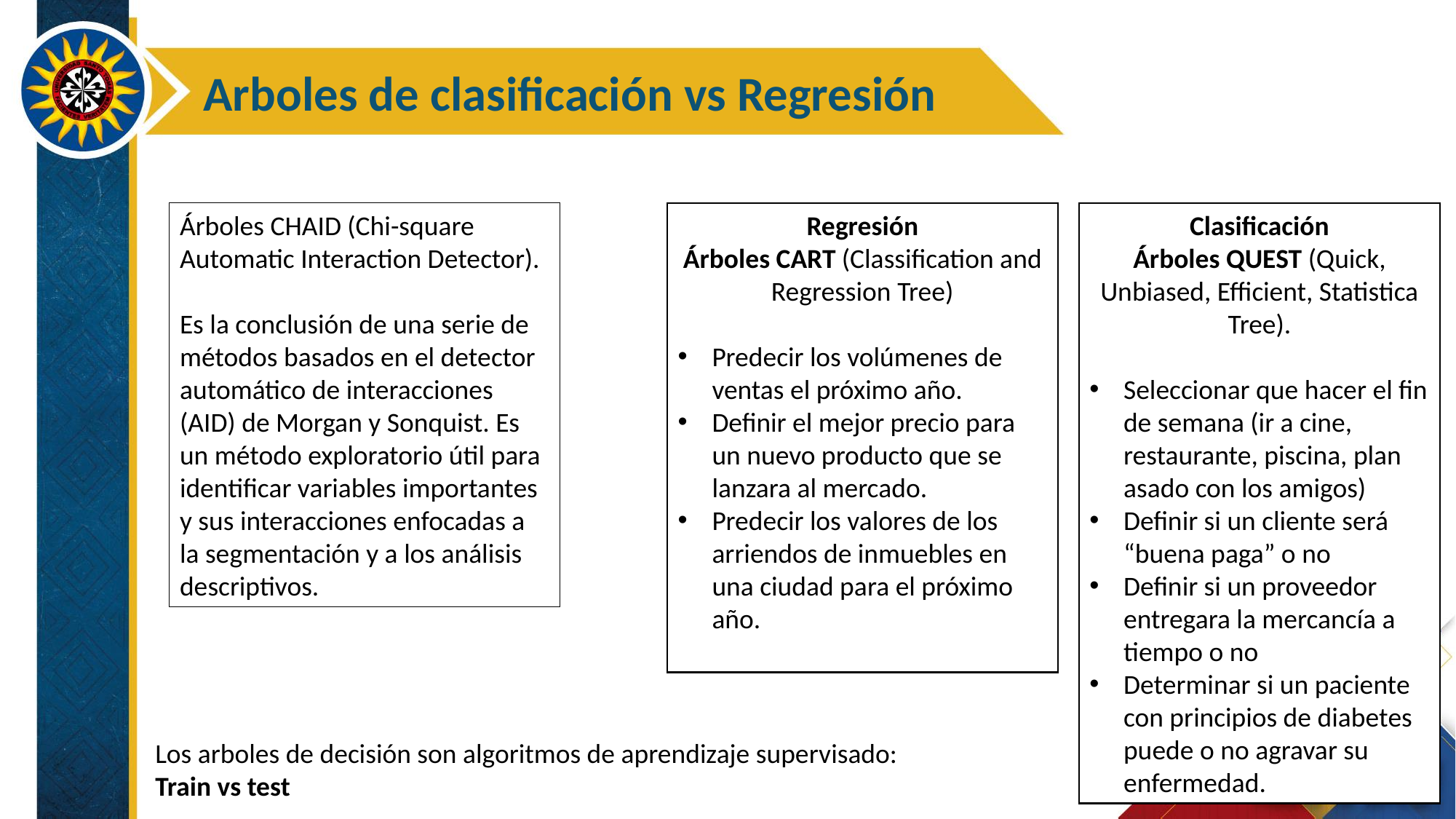

Arboles de clasificación vs Regresión
Árboles CHAID (Chi-square Automatic Interaction Detector).

Es la conclusión de una serie de métodos basados en el detector automático de interacciones (AID) de Morgan y Sonquist. Es un método exploratorio útil para identificar variables importantes y sus interacciones enfocadas a la segmentación y a los análisis descriptivos.
Regresión
Árboles CART (Classification and Regression Tree)

Predecir los volúmenes de ventas el próximo año.
Definir el mejor precio para un nuevo producto que se lanzara al mercado.
Predecir los valores de los arriendos de inmuebles en una ciudad para el próximo año.

Clasificación
Árboles QUEST (Quick, Unbiased, Efficient, Statistica Tree).

Seleccionar que hacer el fin de semana (ir a cine, restaurante, piscina, plan asado con los amigos)
Definir si un cliente será “buena paga” o no
Definir si un proveedor entregara la mercancía a tiempo o no
Determinar si un paciente con principios de diabetes puede o no agravar su enfermedad.
Los arboles de decisión son algoritmos de aprendizaje supervisado:
Train vs test